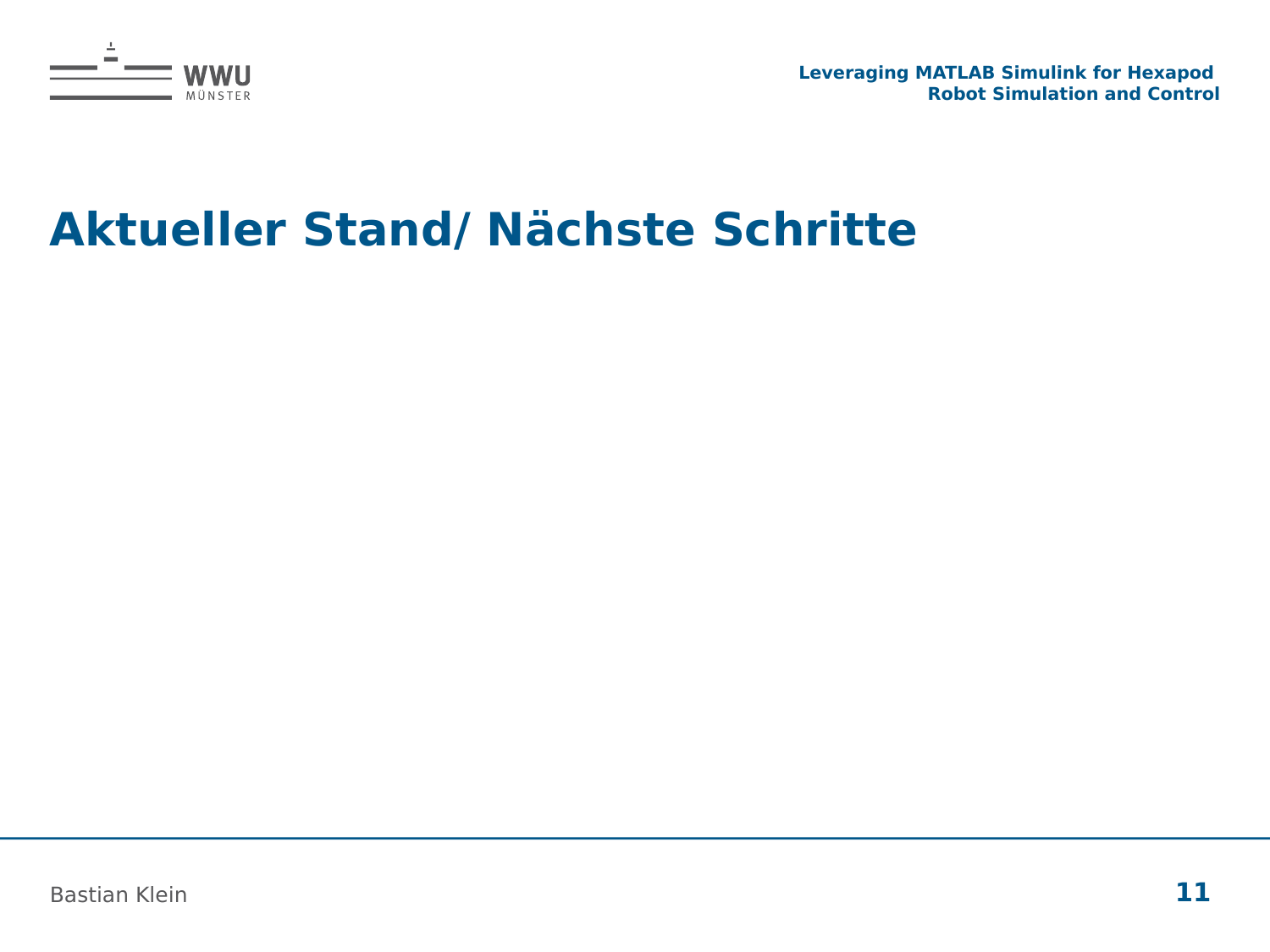

Leveraging MATLAB Simulink for Hexapod  Robot Simulation and Control
# Aktueller Stand/ Nächste Schritte

Bastian Klein
11